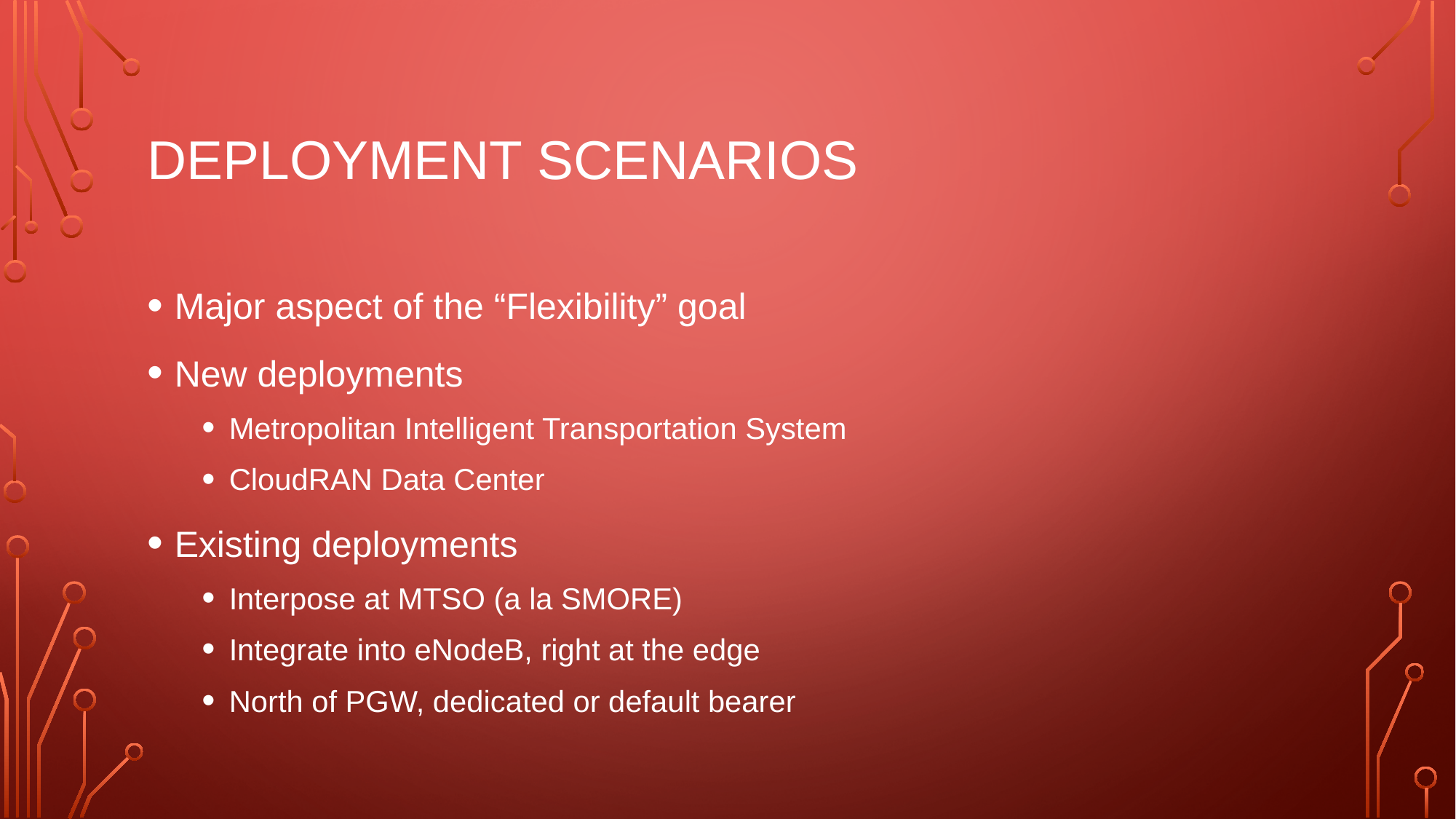

# Deployment scenarios
Major aspect of the “Flexibility” goal
New deployments
Metropolitan Intelligent Transportation System
CloudRAN Data Center
Existing deployments
Interpose at MTSO (a la SMORE)
Integrate into eNodeB, right at the edge
North of PGW, dedicated or default bearer